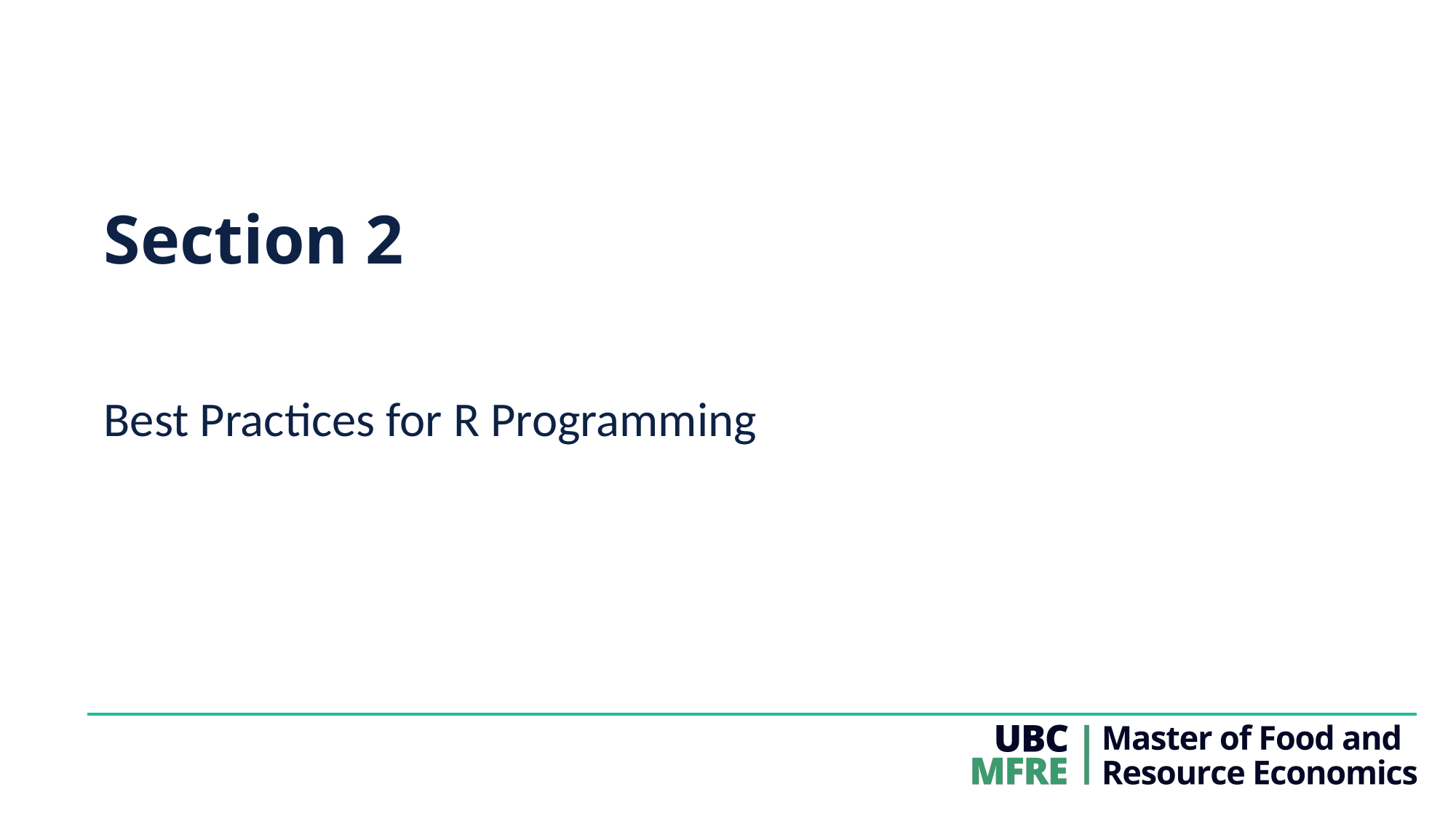

# Section 2
Best Practices for R Programming